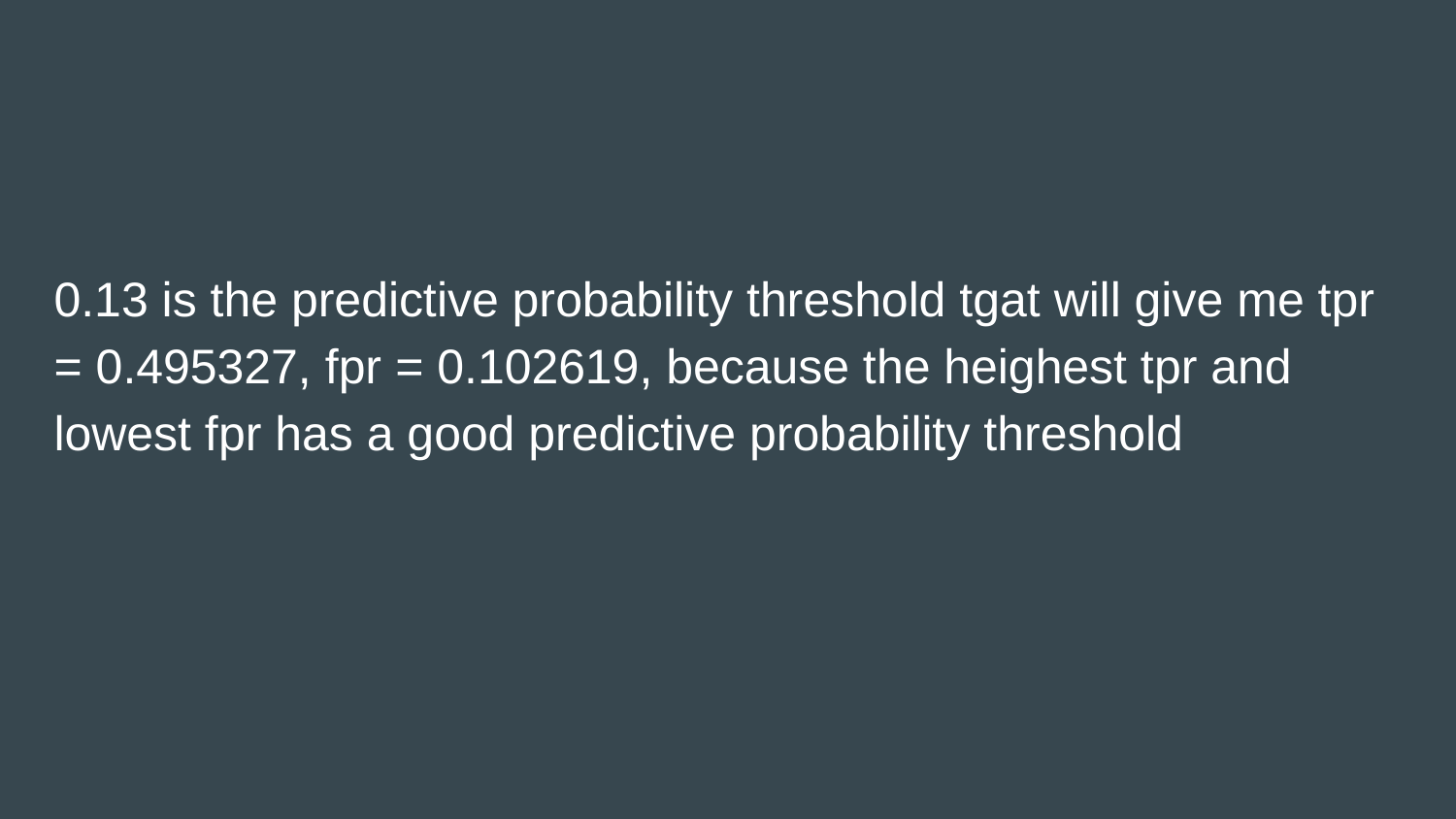

#
0.13 is the predictive probability threshold tgat will give me tpr = 0.495327, fpr = 0.102619, because the heighest tpr and lowest fpr has a good predictive probability threshold